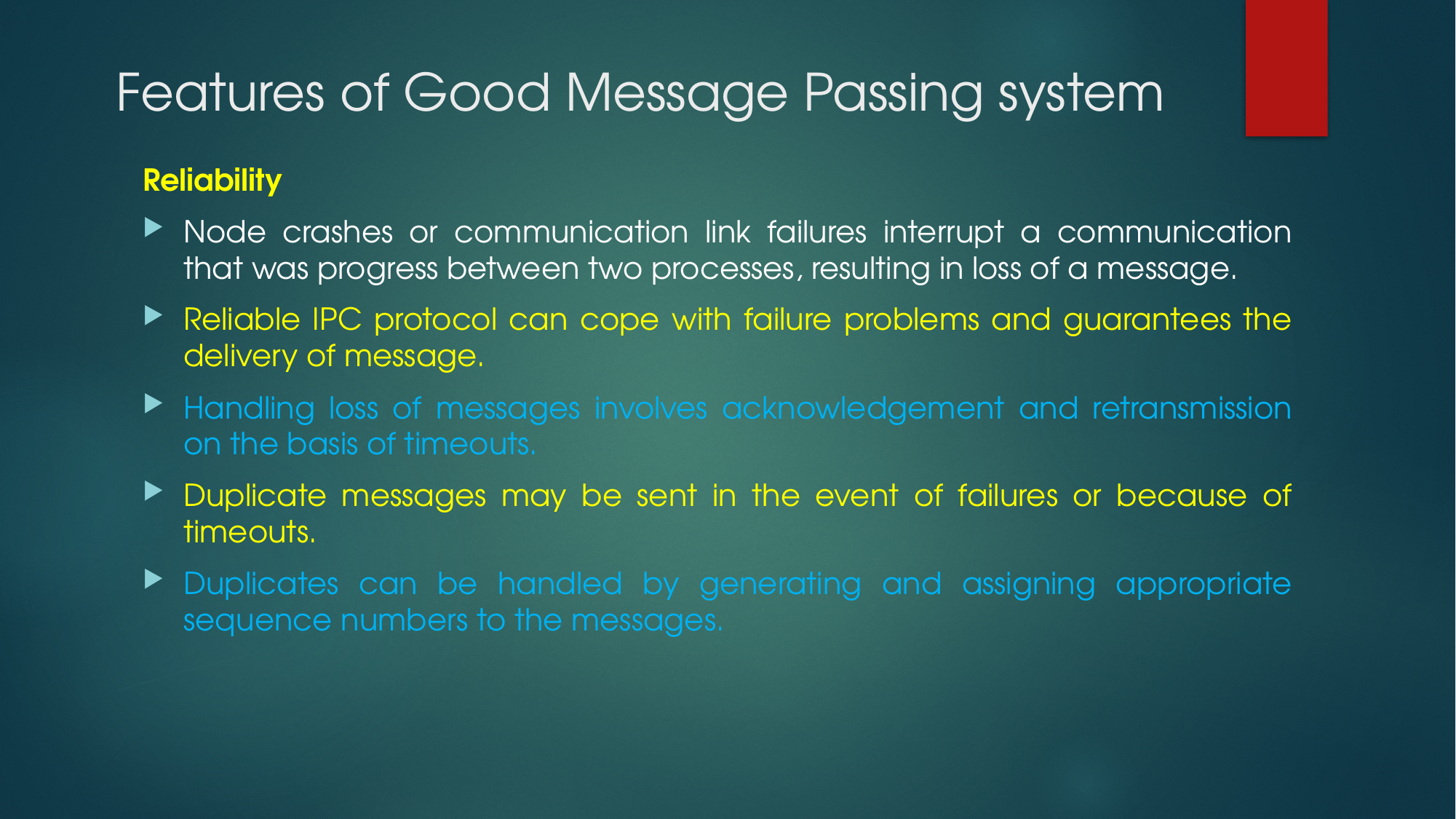

# Features of Good Message Passing system
Reliability
Node crashes or communication link failures interrupt a communication that was progress between two processes, resulting in loss of a message.
Reliable IPC protocol can cope with failure problems and guarantees the delivery of message.
Handling loss of messages involves acknowledgement and retransmission on the basis of timeouts.
Duplicate messages may be sent in the event of failures or because of timeouts.
Duplicates can be handled by generating and assigning appropriate sequence numbers to the messages.